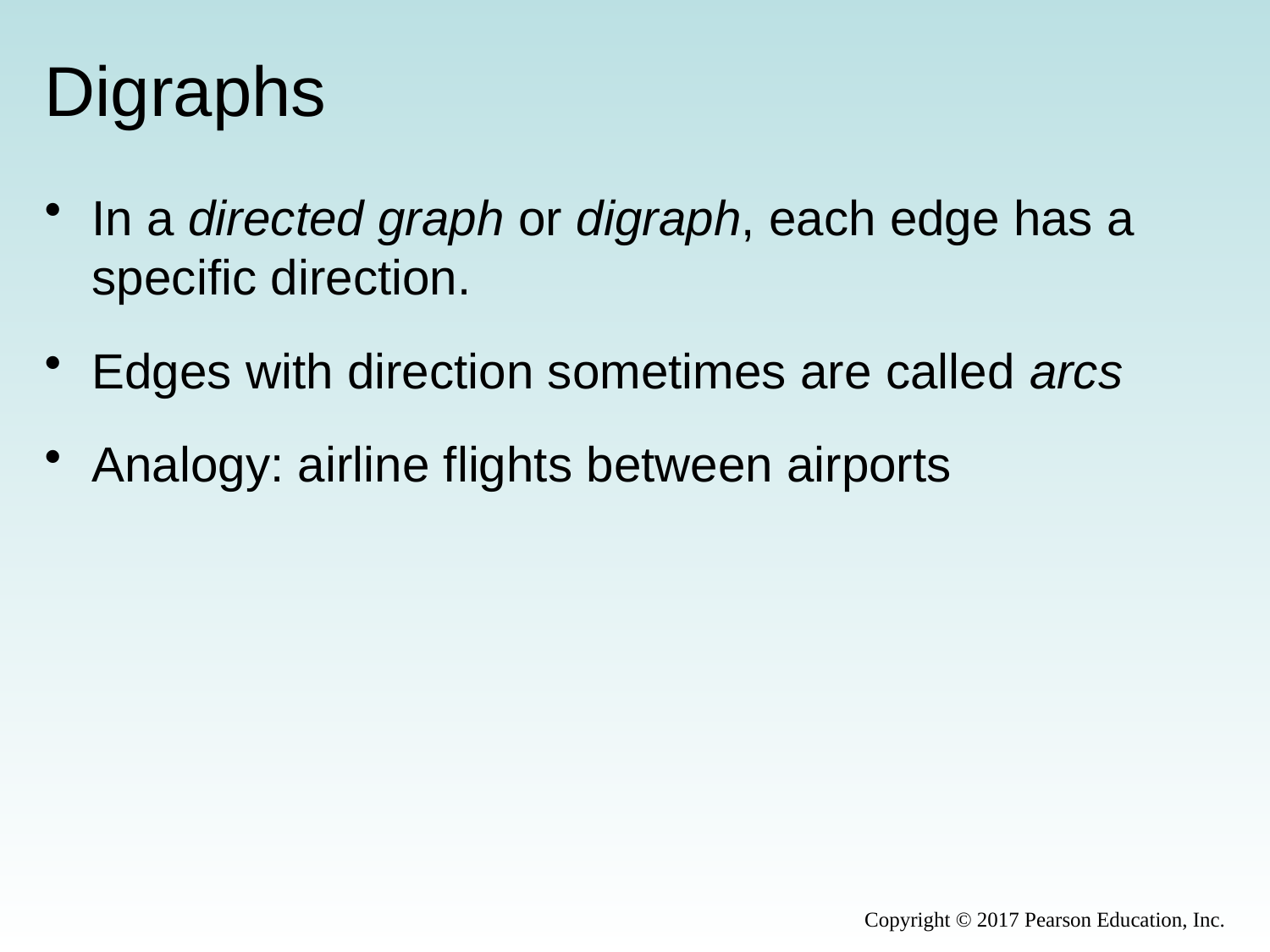

# Digraphs
In a directed graph or digraph, each edge has a specific direction.
Edges with direction sometimes are called arcs
Analogy: airline flights between airports
Copyright © 2017 Pearson Education, Inc.